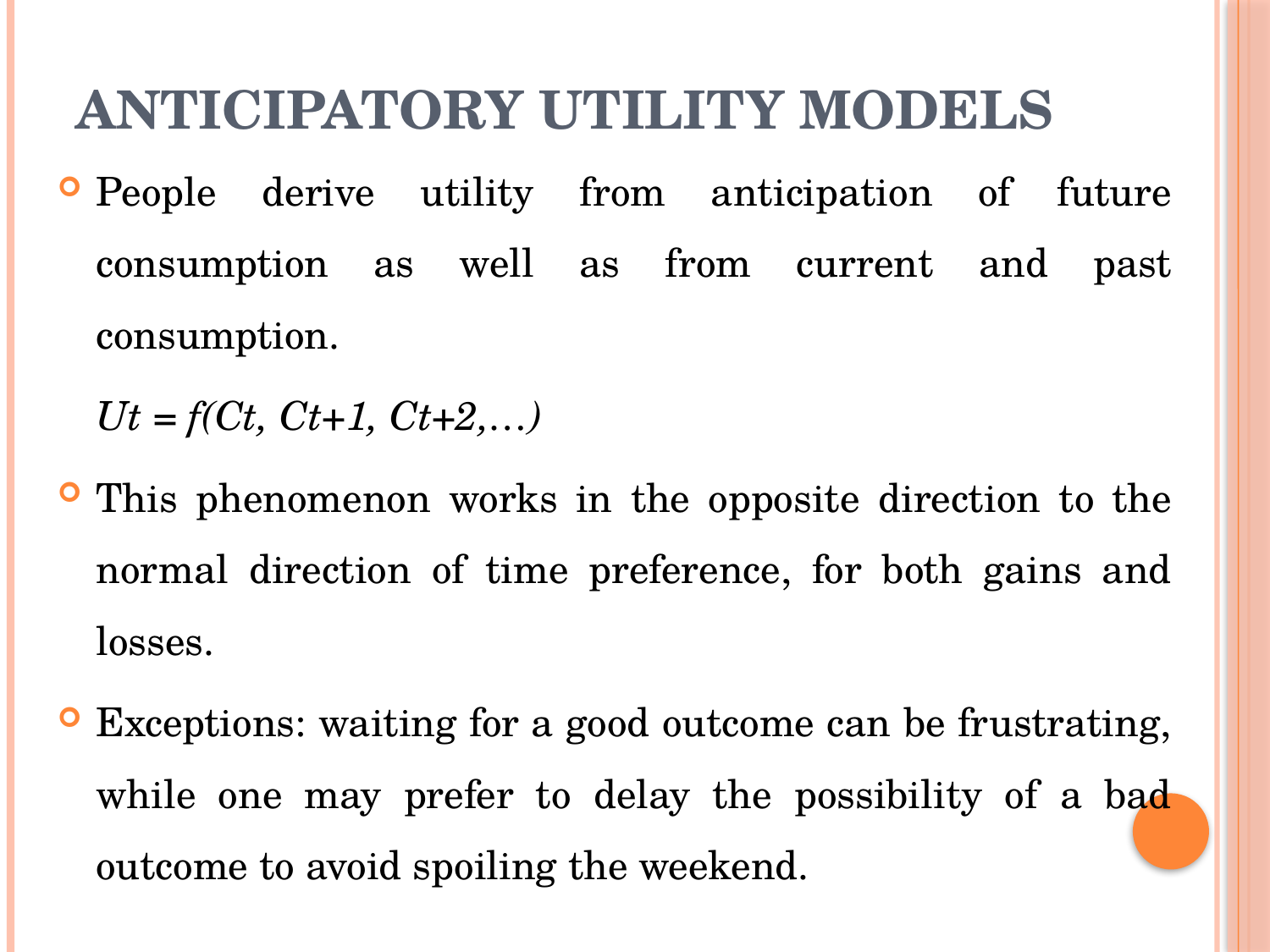

# Anticipatory utility models
People derive utility from anticipation of future consumption as well as from current and past consumption.
			Ut = f(Ct, Ct+1, Ct+2,…)
This phenomenon works in the opposite direction to the normal direction of time preference, for both gains and losses.
Exceptions: waiting for a good outcome can be frustrating, while one may prefer to delay the possibility of a bad outcome to avoid spoiling the weekend.